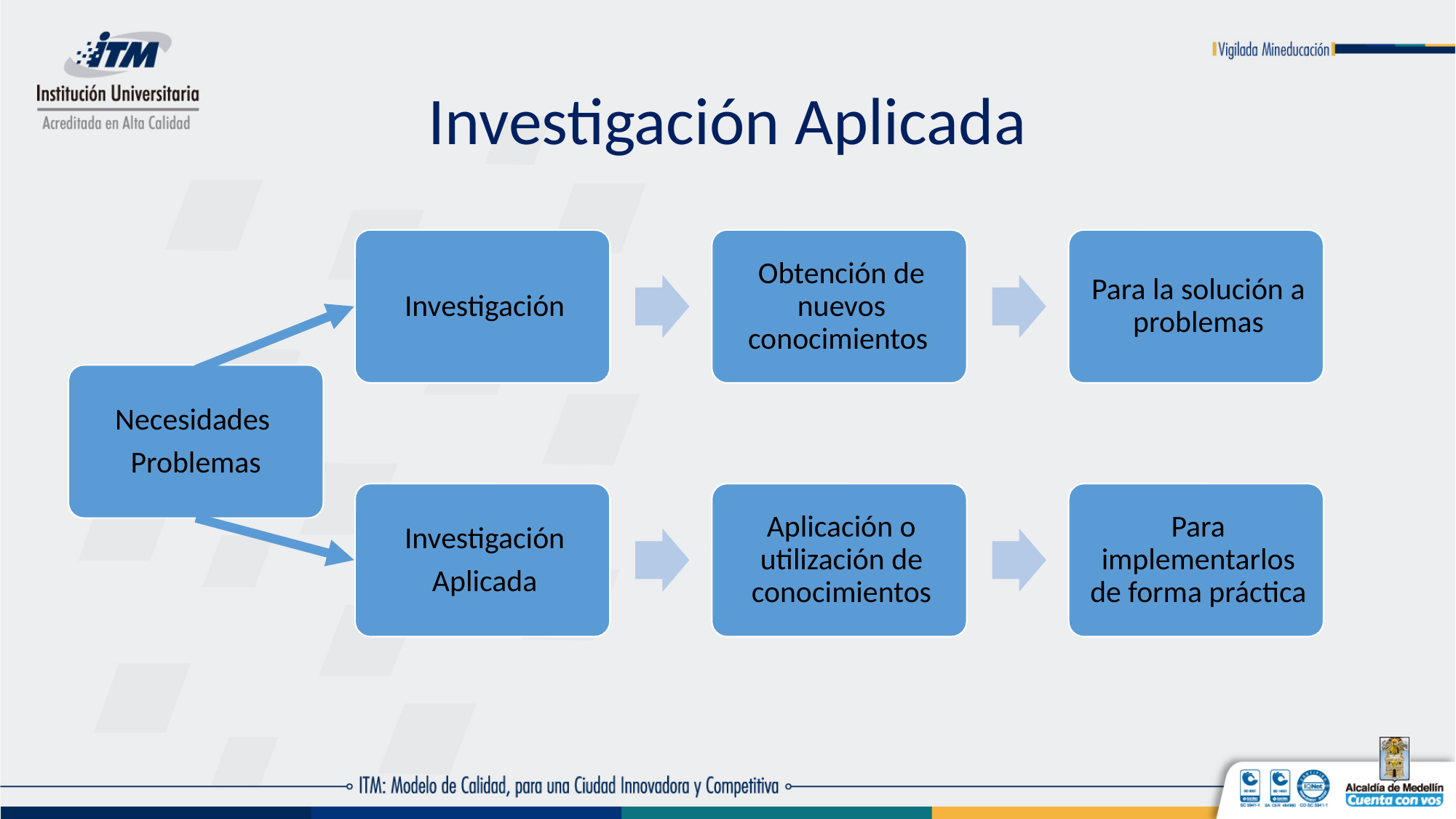

# Investigación Aplicada
Investigación

Obtención de nuevos conocimientos

Para la solución a problemas

Necesidades
Problemas
Investigación
Aplicada

Aplicación o utilización de conocimientos

Para implementarlos de forma práctica